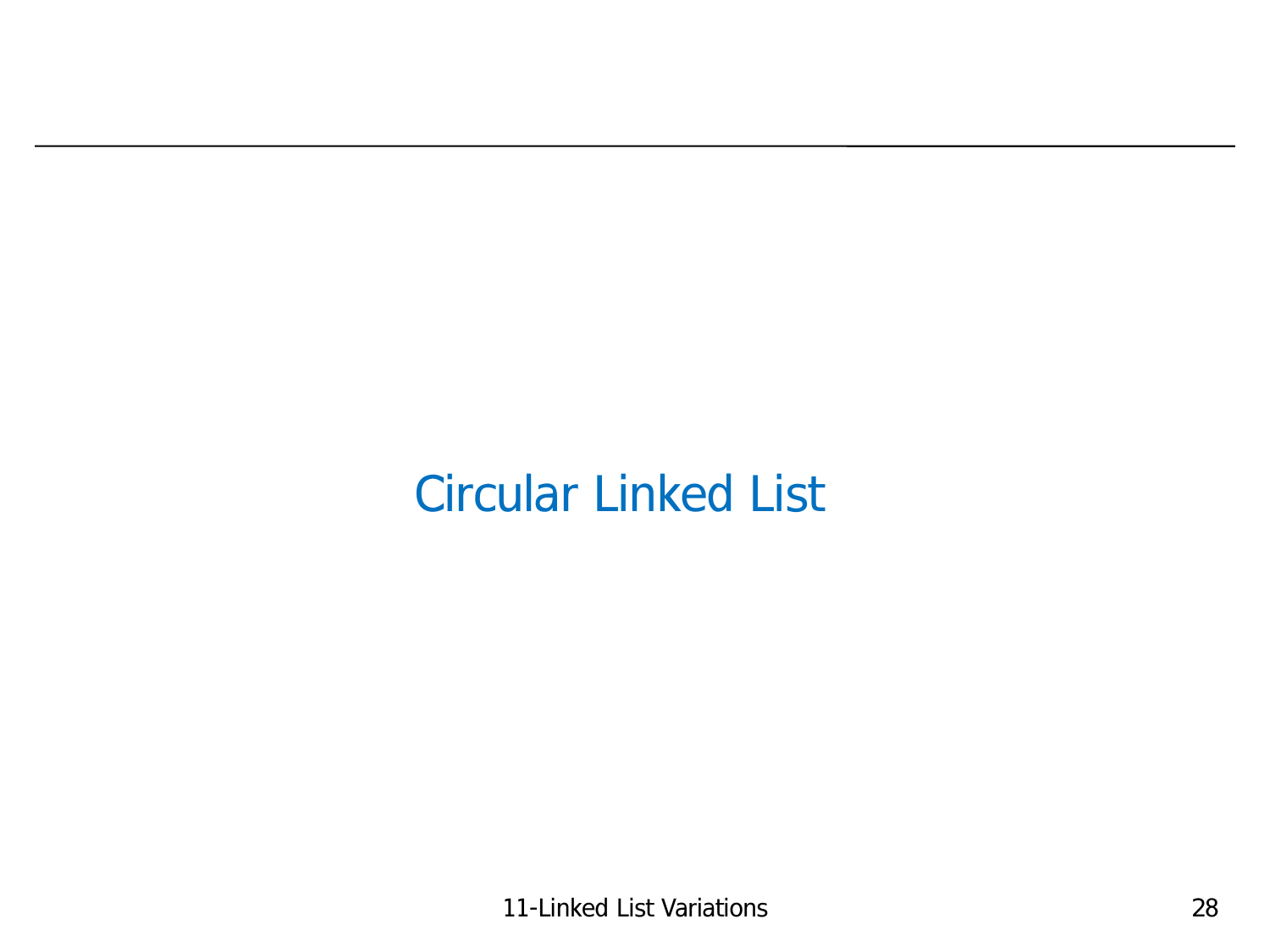

#
Circular Linked List
11-Linked List Variations
28